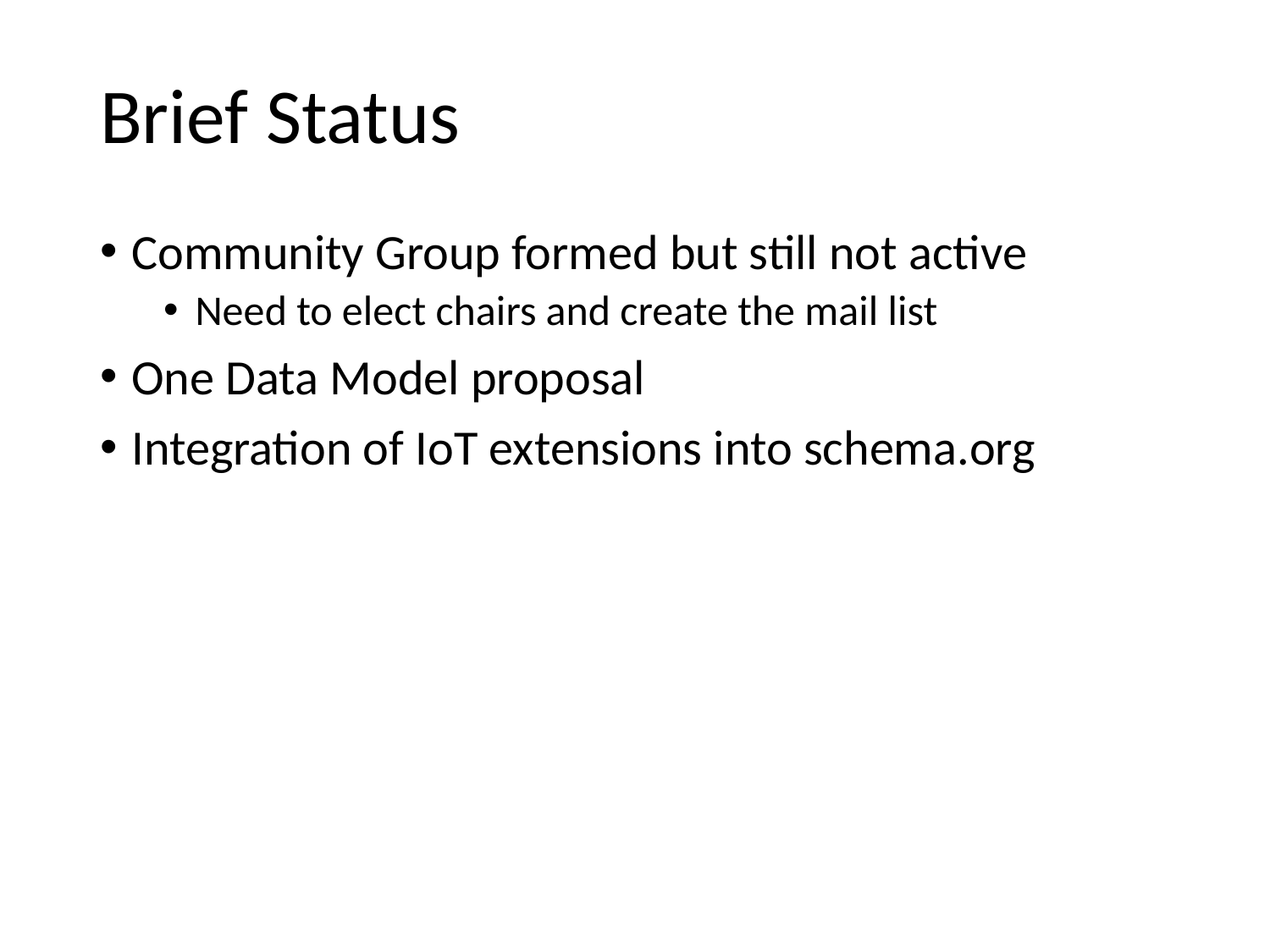

# Brief Status
Community Group formed but still not active
Need to elect chairs and create the mail list
One Data Model proposal
Integration of IoT extensions into schema.org